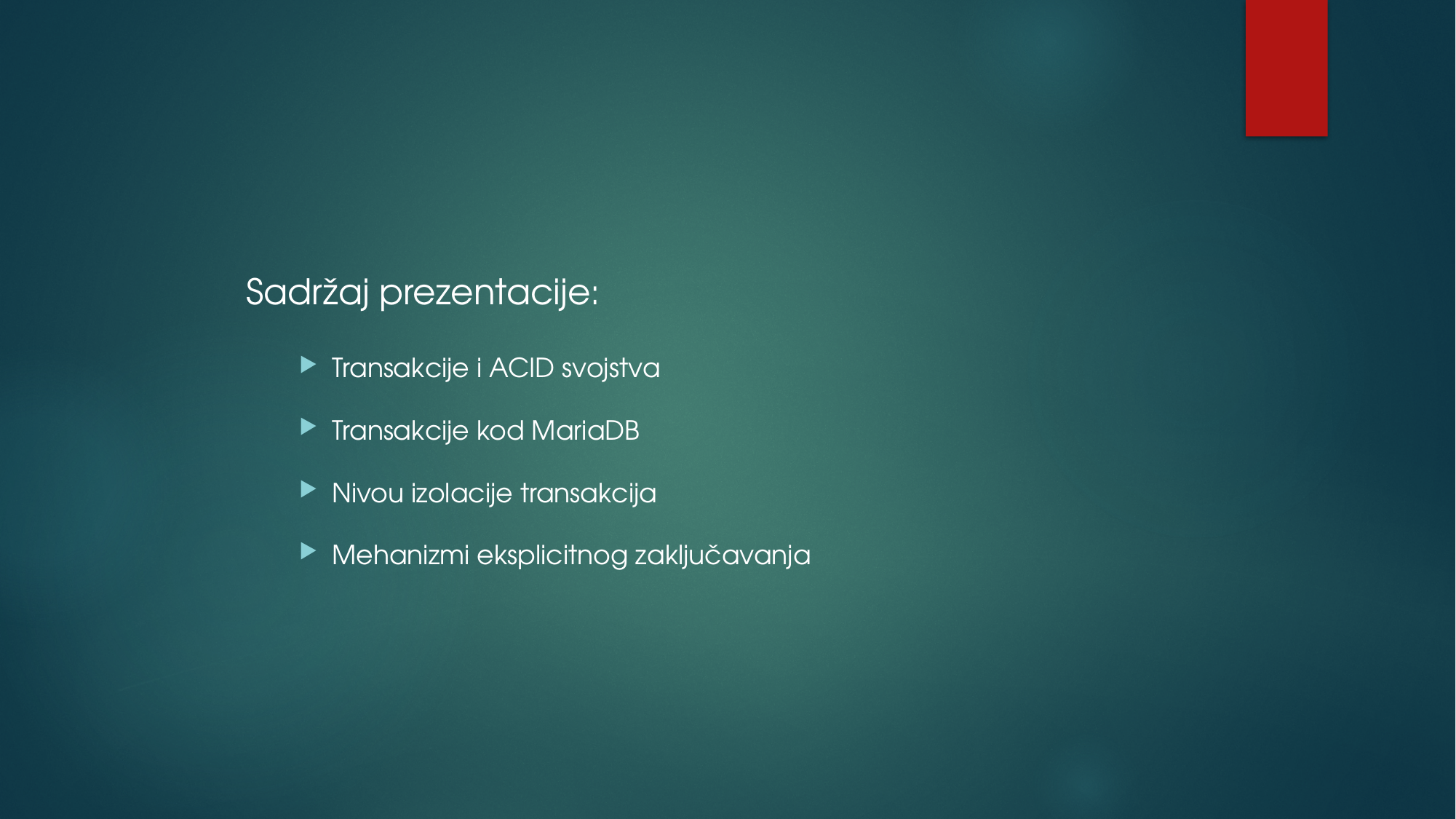

Sadržaj prezentacije:
Transakcije i ACID svojstva
Transakcije kod MariaDB
Nivou izolacije transakcija
Mehanizmi eksplicitnog zaključavanja